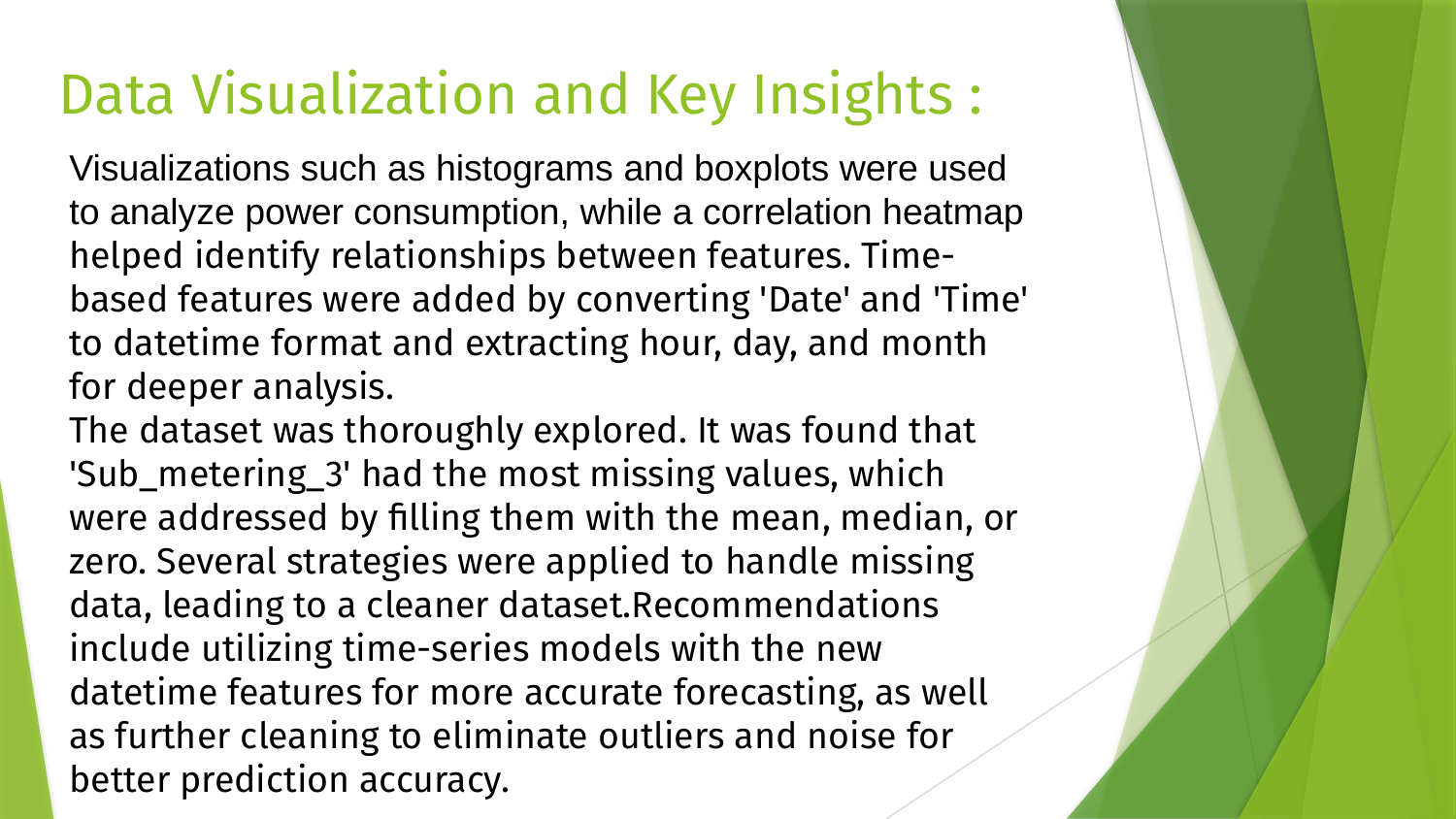

# Data Visualization and Key Insights :
Visualizations such as histograms and boxplots were used to analyze power consumption, while a correlation heatmap  helped identify relationships between features. Time-based features were added by converting 'Date' and 'Time' to datetime format and extracting hour, day, and month for deeper analysis.
The dataset was thoroughly explored. It was found that 'Sub_metering_3' had the most missing values, which were addressed by filling them with the mean, median, or zero. Several strategies were applied to handle missing data, leading to a cleaner dataset.Recommendations include utilizing time-series models with the new datetime features for more accurate forecasting, as well as further cleaning to eliminate outliers and noise for better prediction accuracy.